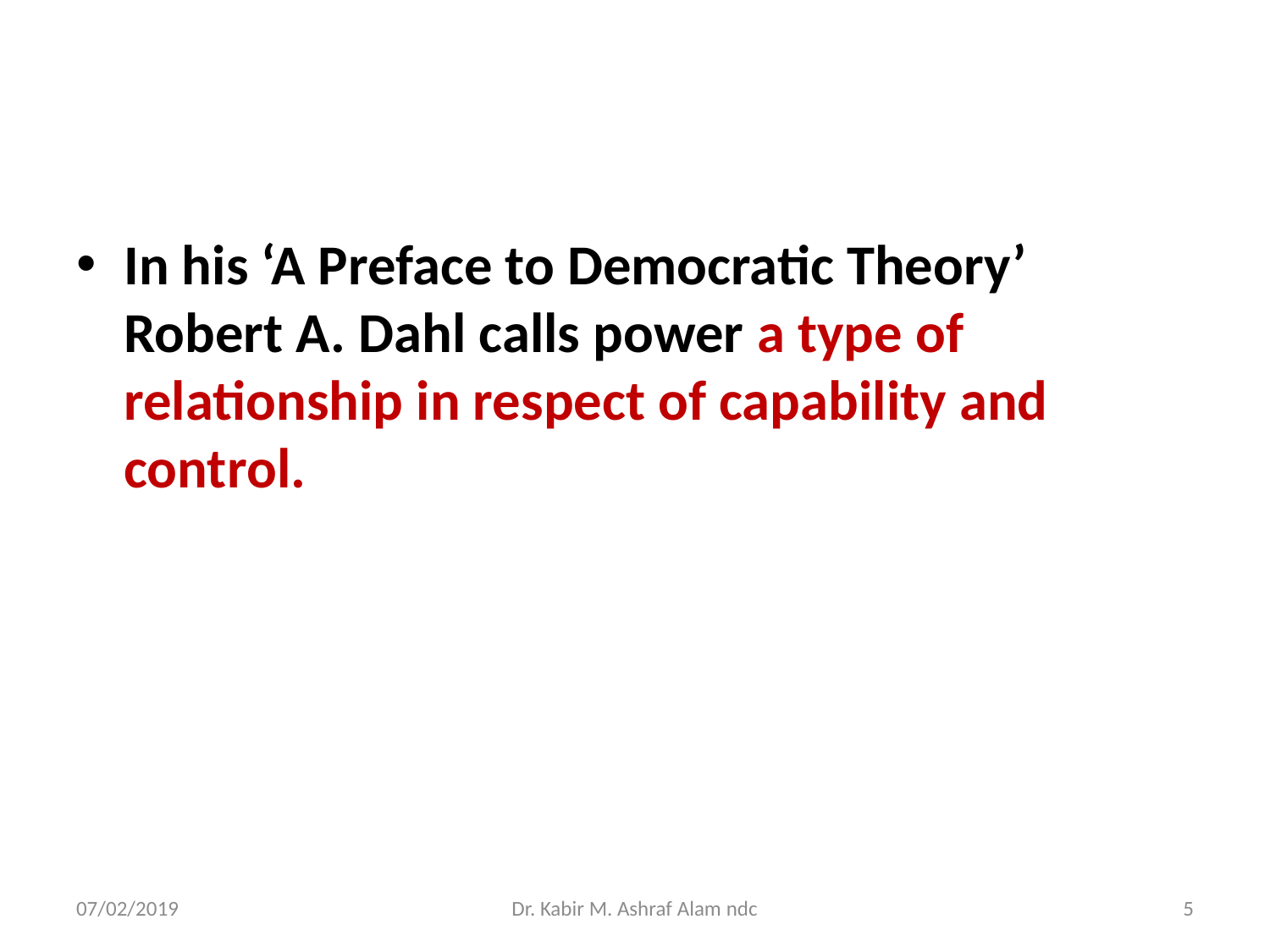

#
In his ‘A Preface to Democratic Theory’ Robert A. Dahl calls power a type of relationship in respect of capability and control.
07/02/2019
Dr. Kabir M. Ashraf Alam ndc
5